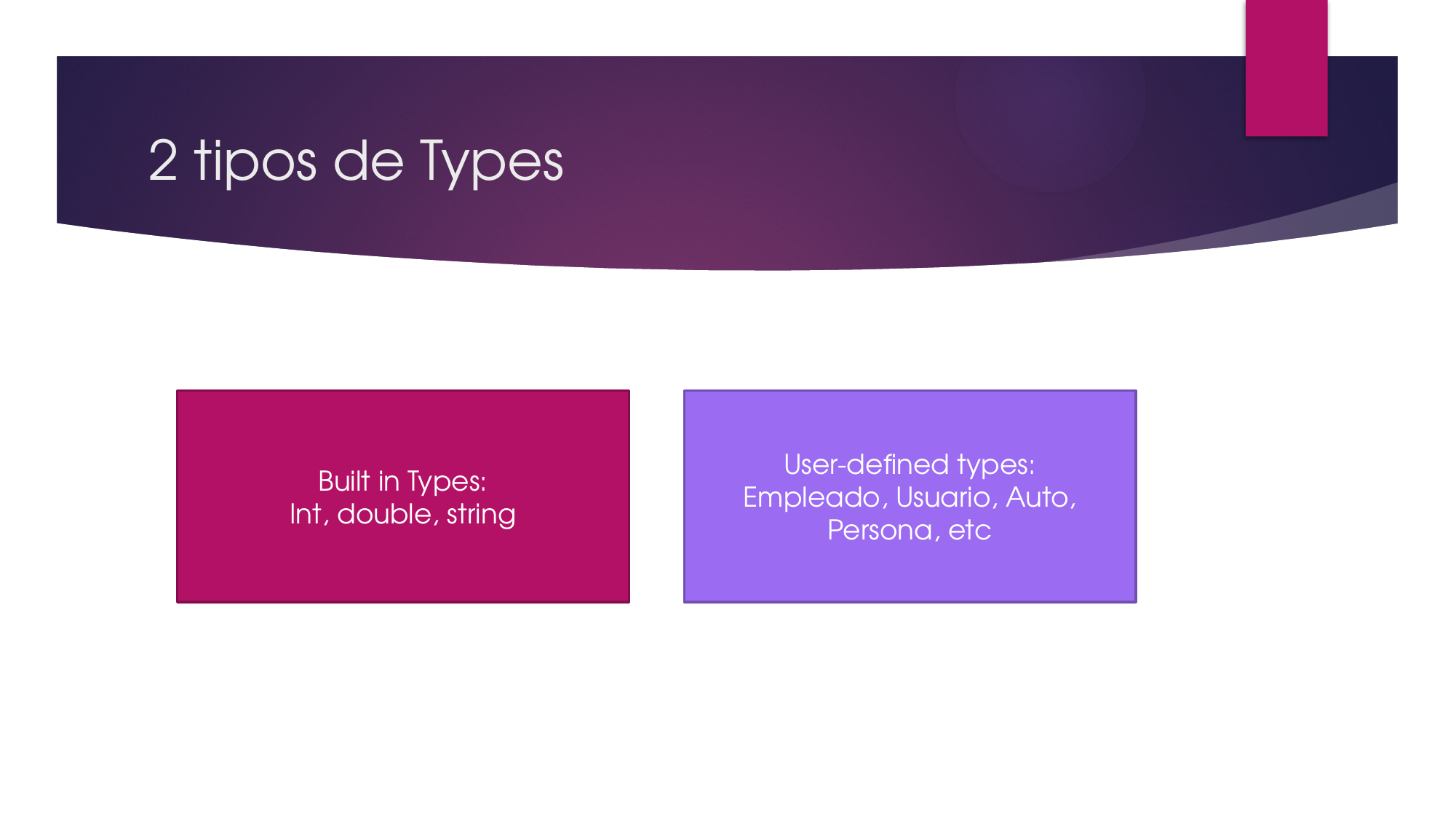

# 2 tipos de Types

User-defined types:
Empleado, Usuario, Auto, Persona, etc
Built in Types:
Int, double, string